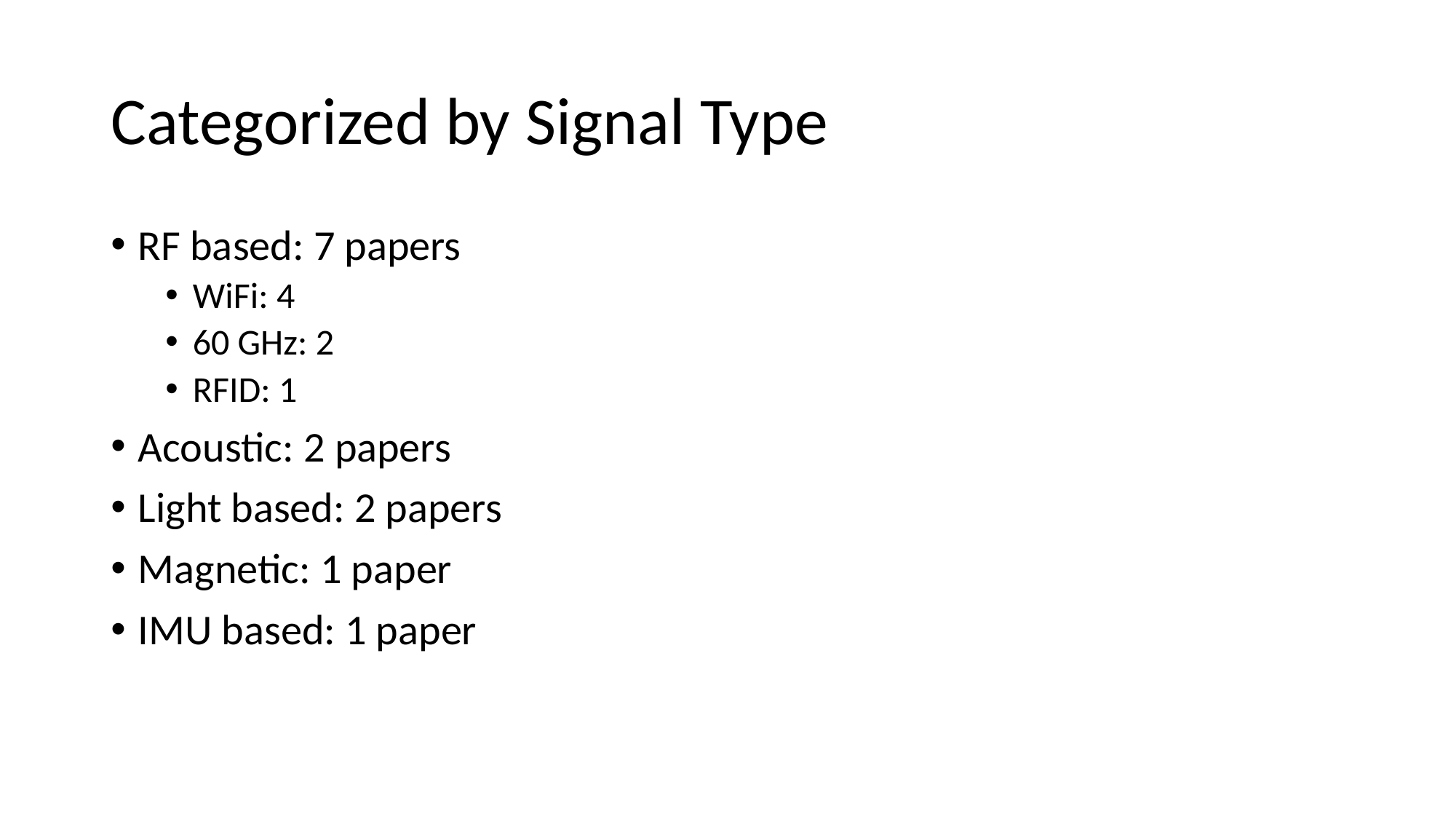

# Categorized by Signal Type
RF based: 7 papers
WiFi: 4
60 GHz: 2
RFID: 1
Acoustic: 2 papers
Light based: 2 papers
Magnetic: 1 paper
IMU based: 1 paper